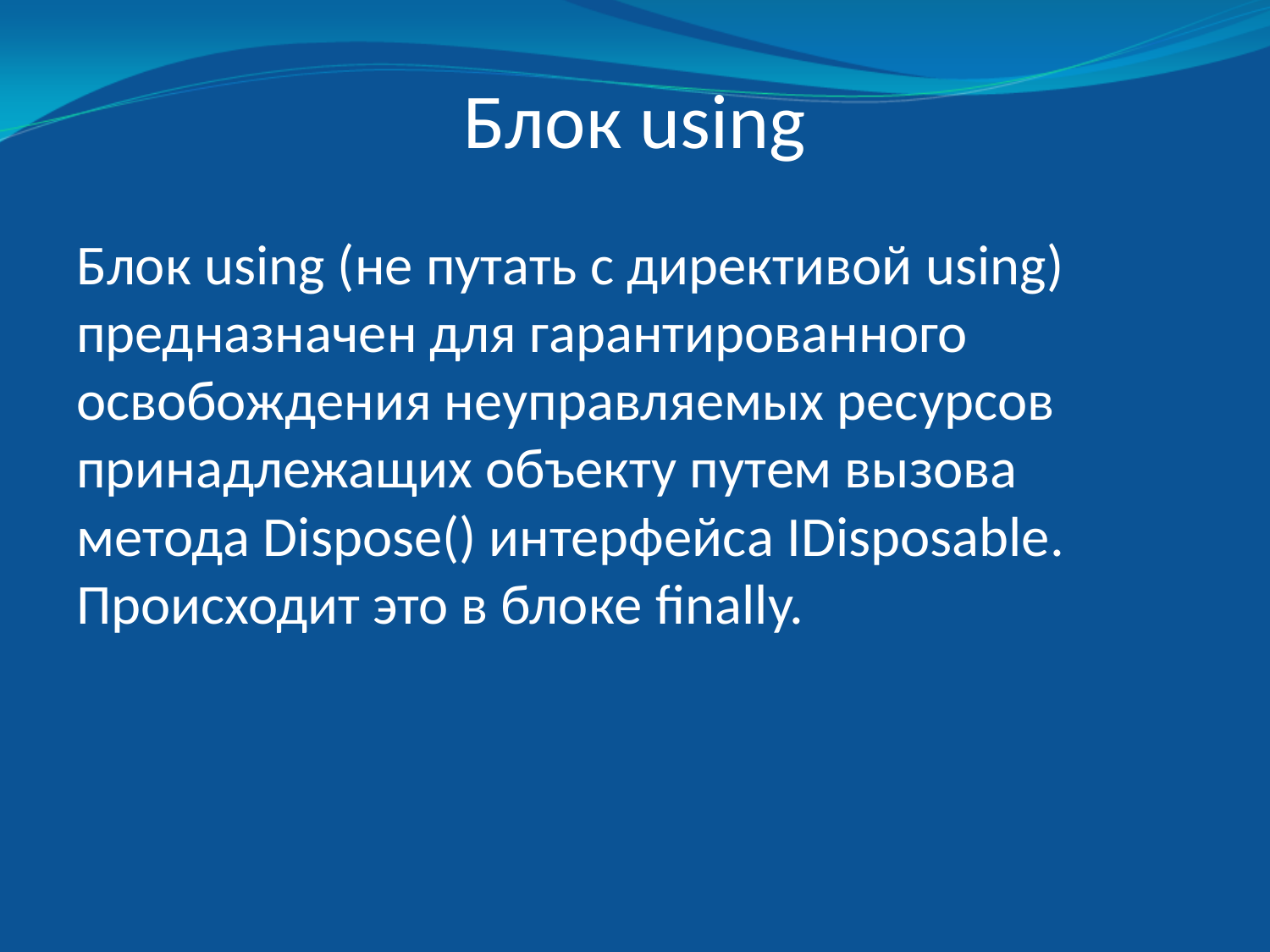

# Блок using
Блок using (не путать с директивой using) предназначен для гарантированного освобождения неуправляемых ресурсов принадлежащих объекту путем вызова метода Dispose() интерфейса IDisposable. Происходит это в блоке finally.